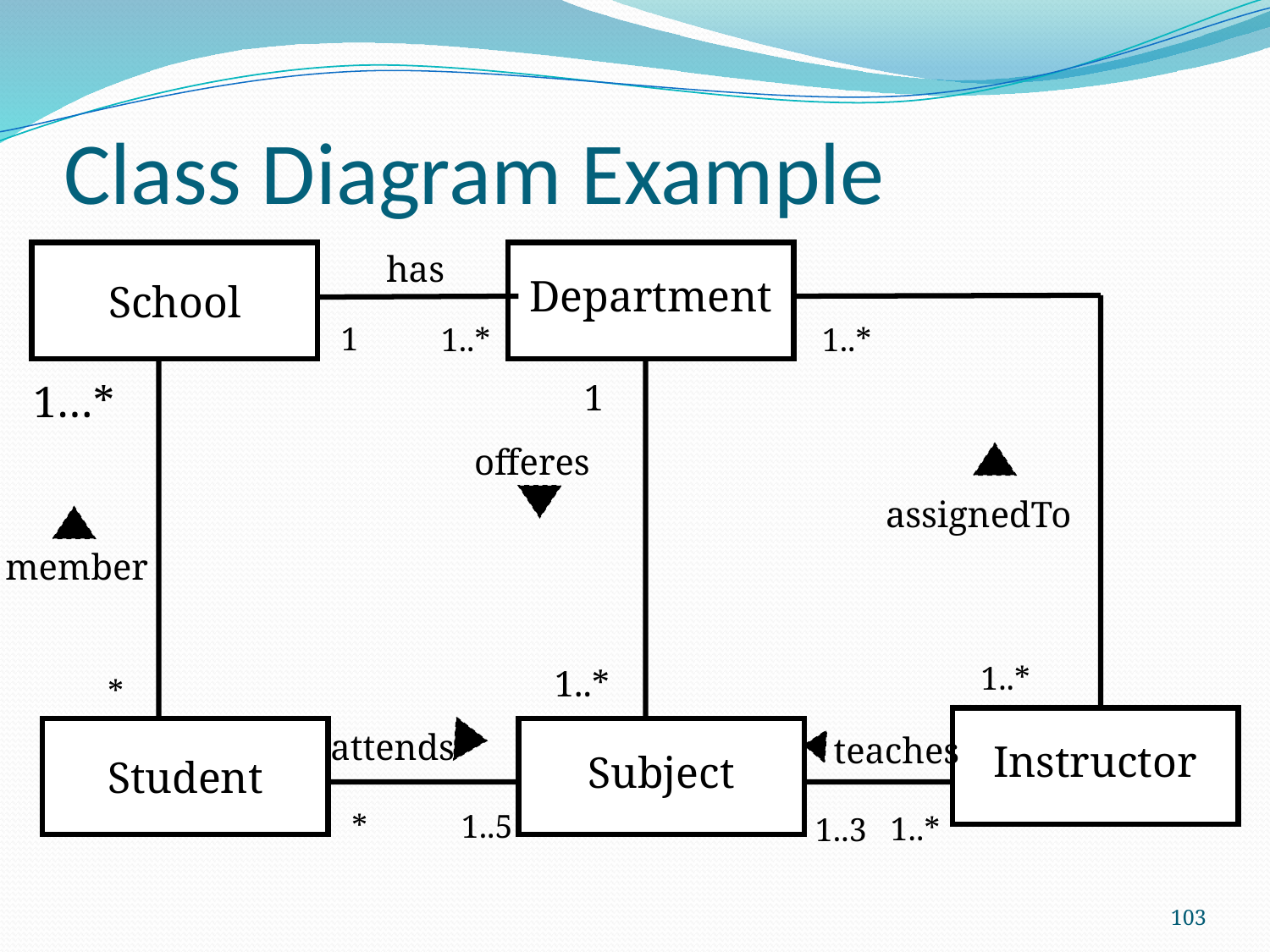

# Class Diagram Example
has

School

Department

1
1..*
1..*

1…*
1
offeres

assignedTo

member
1..*
1..*
*

Instructor

Student
 attends

Subject
teaches

*
1..5
1..*
1..3
103